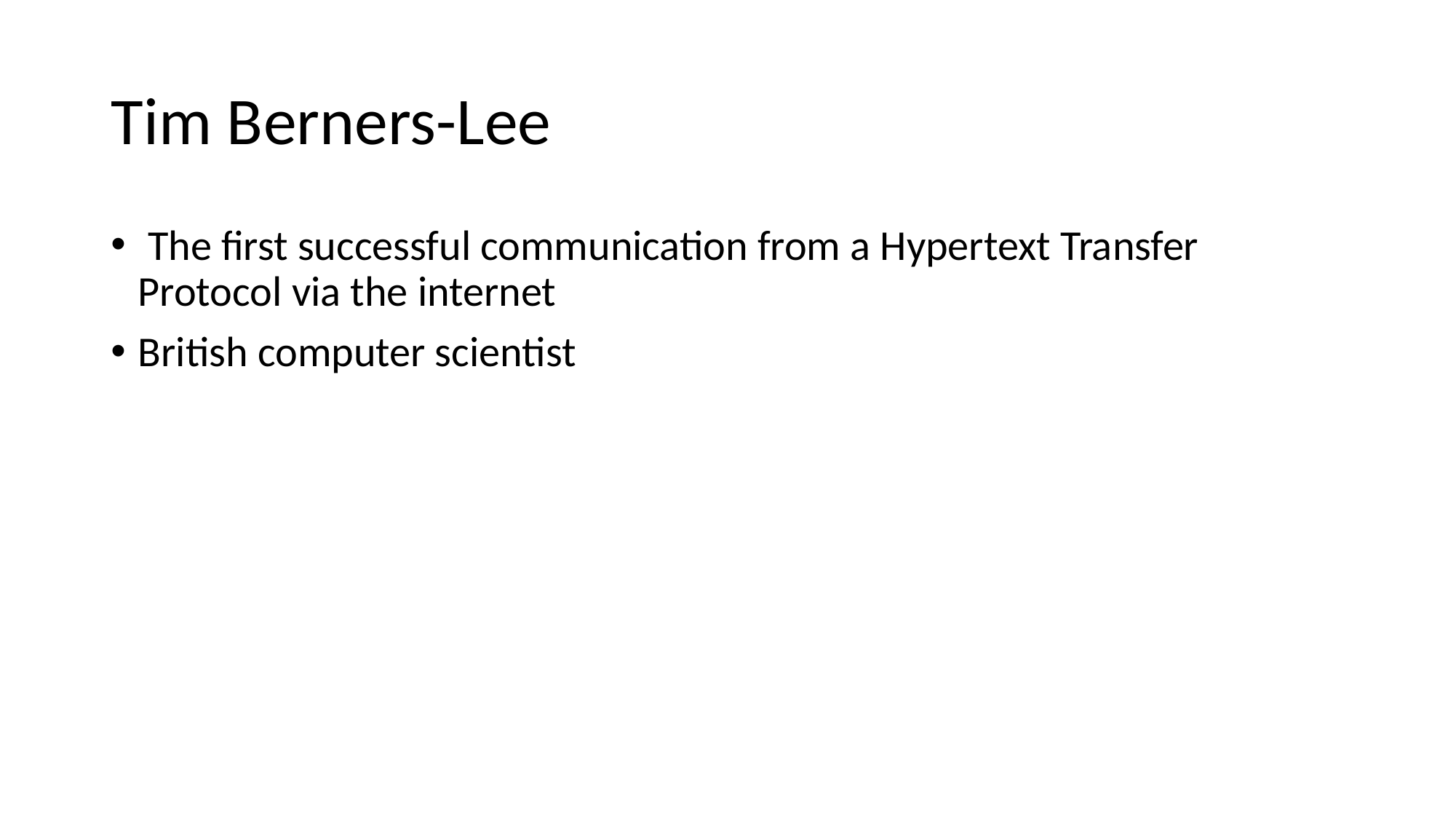

# Tim Berners-Lee
 The first successful communication from a Hypertext Transfer Protocol via the internet
British computer scientist